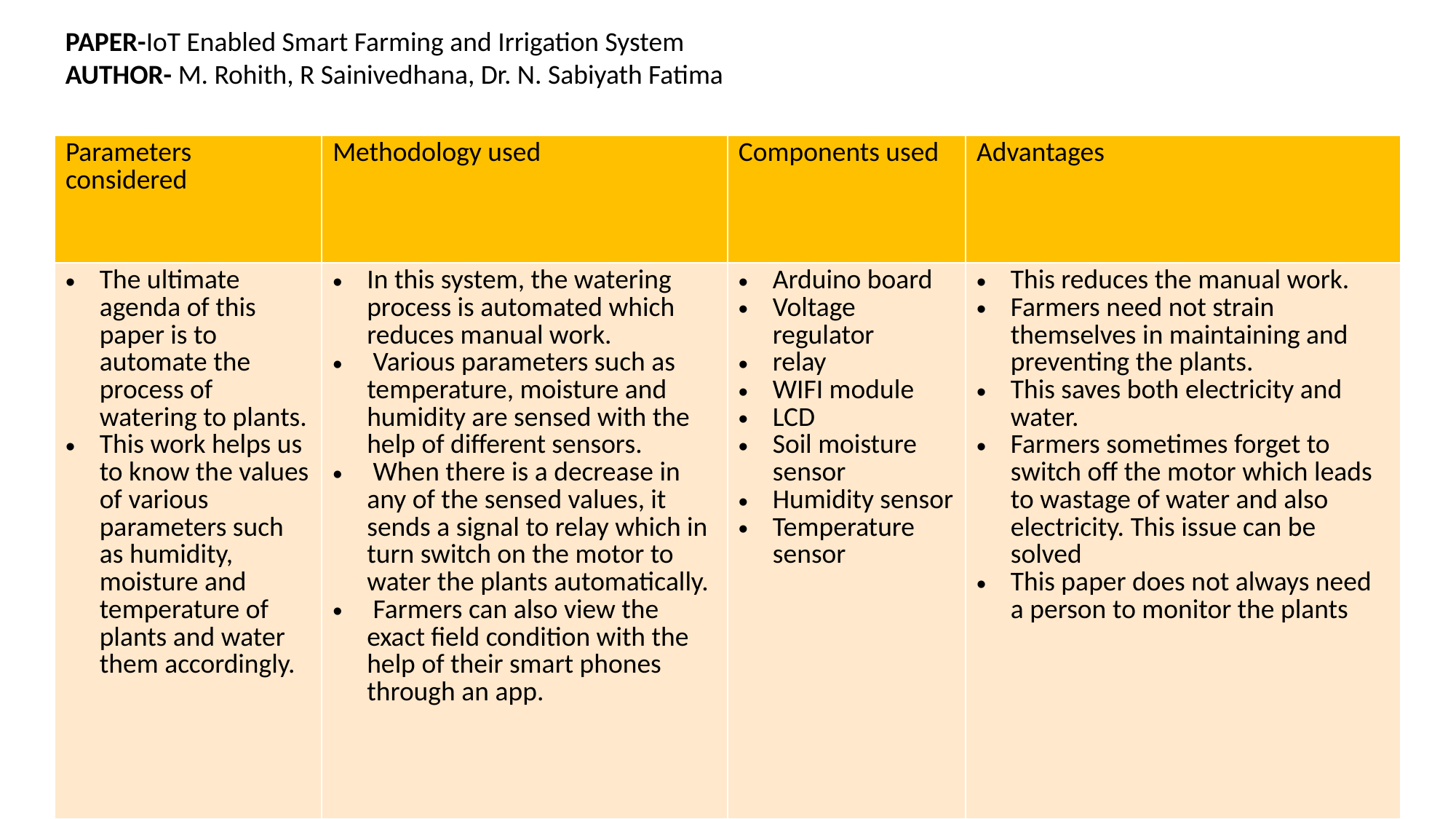

PAPER-IoT Enabled Smart Farming and Irrigation System
AUTHOR- M. Rohith, R Sainivedhana, Dr. N. Sabiyath Fatima
| Parameters considered | Methodology used | Components used | Advantages |
| --- | --- | --- | --- |
| The ultimate agenda of this paper is to automate the process of watering to plants. This work helps us to know the values of various parameters such as humidity, moisture and temperature of plants and water them accordingly. | In this system, the watering process is automated which reduces manual work. Various parameters such as temperature, moisture and humidity are sensed with the help of different sensors. When there is a decrease in any of the sensed values, it sends a signal to relay which in turn switch on the motor to water the plants automatically. Farmers can also view the exact field condition with the help of their smart phones through an app. | Arduino board Voltage regulator relay WIFI module LCD Soil moisture sensor Humidity sensor Temperature sensor | This reduces the manual work. Farmers need not strain themselves in maintaining and preventing the plants. This saves both electricity and water. Farmers sometimes forget to switch off the motor which leads to wastage of water and also electricity. This issue can be solved This paper does not always need a person to monitor the plants |